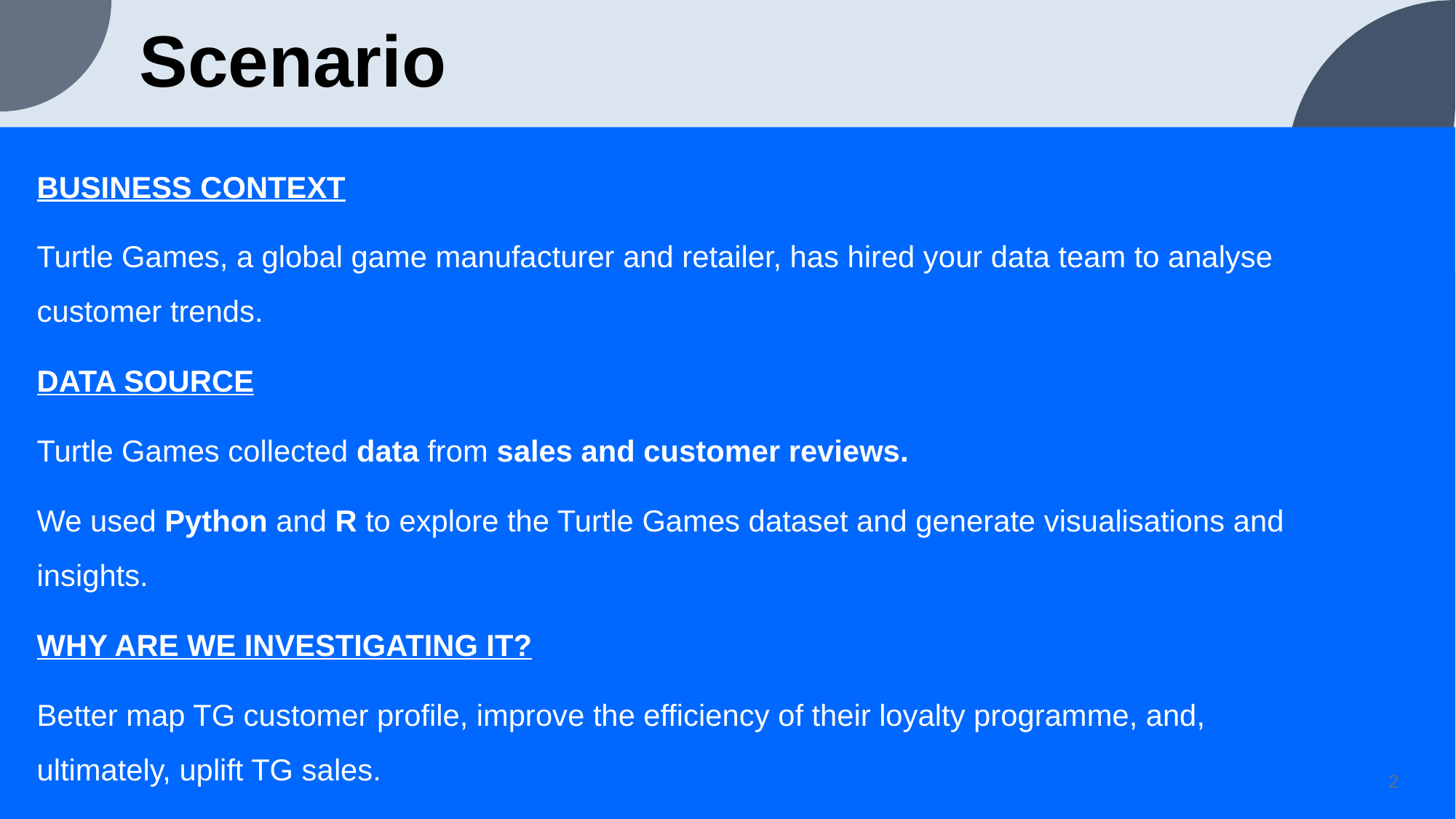

# Scenario

BUSINESS CONTEXT
Turtle Games, a global game manufacturer and retailer, has hired your data team to analyse customer trends.
DATA SOURCE
Turtle Games collected data from sales and customer reviews.
We used Python and R to explore the Turtle Games dataset and generate visualisations and insights.
WHY ARE WE INVESTIGATING IT?
Better map TG customer profile, improve the efficiency of their loyalty programme, and, ultimately, uplift TG sales.

2